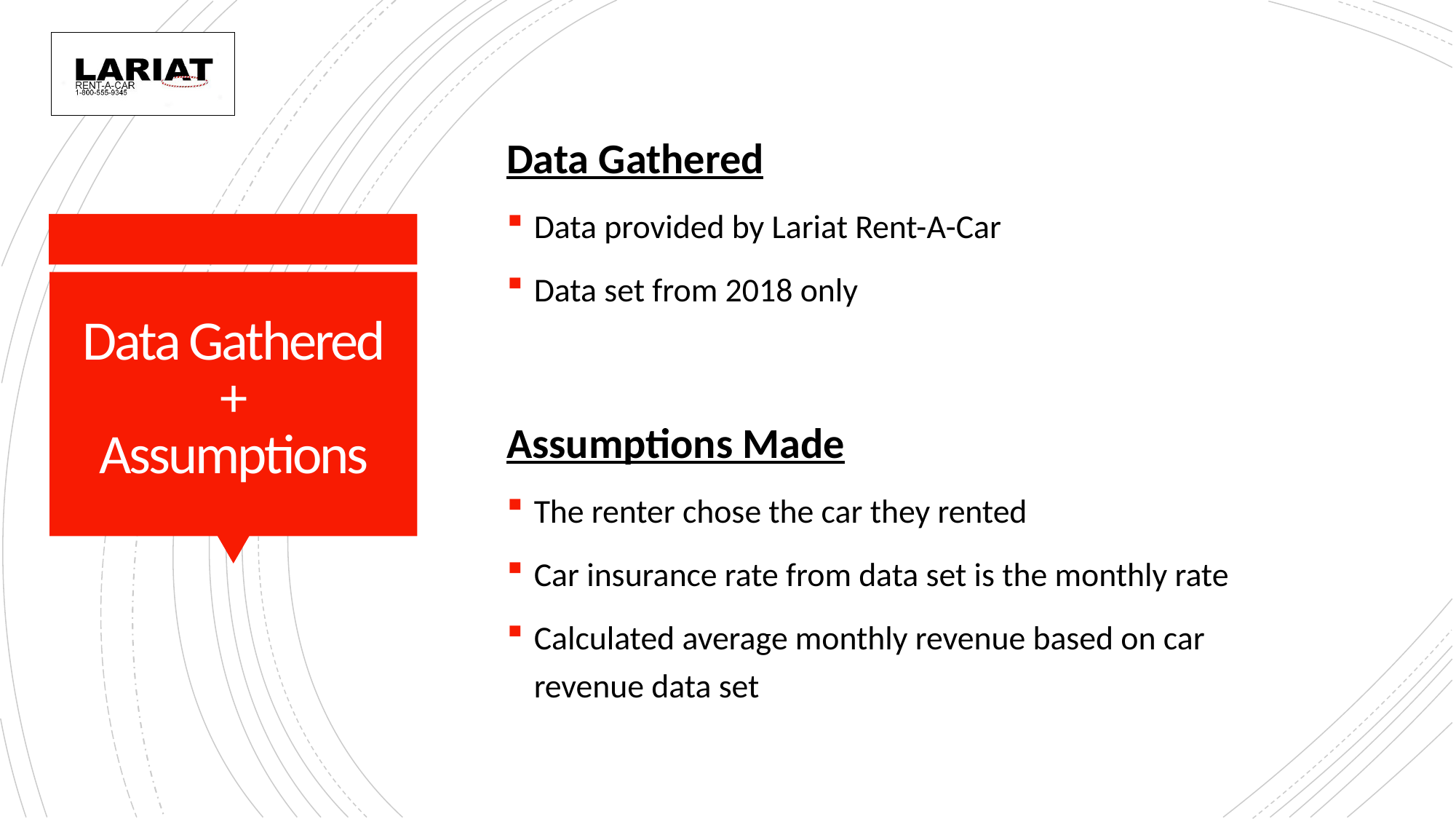

Data Gathered
Data provided by Lariat Rent-A-Car
Data set from 2018 only
# Data Gathered + Assumptions
Assumptions Made
The renter chose the car they rented
Car insurance rate from data set is the monthly rate
Calculated average monthly revenue based on car revenue data set